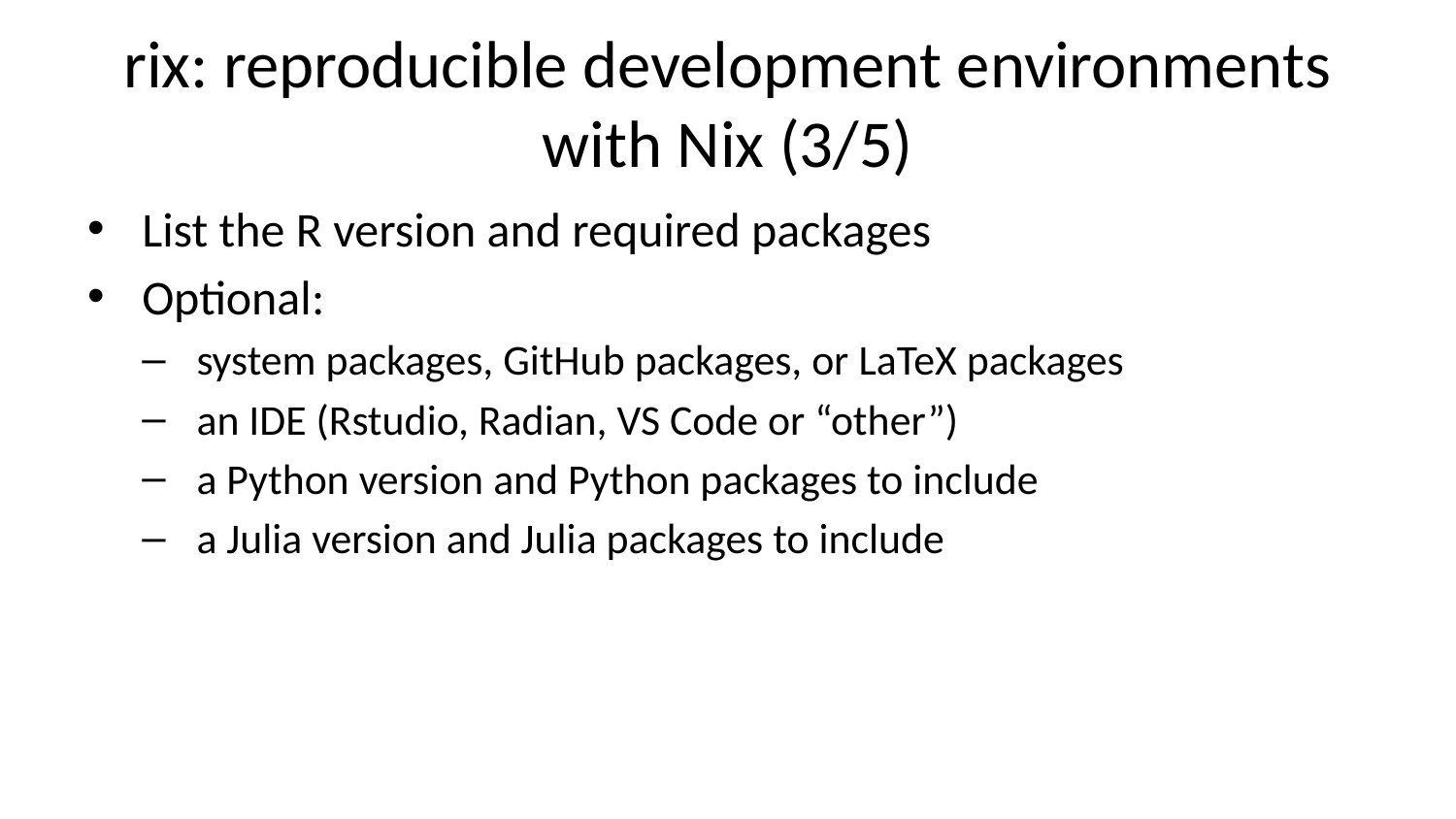

# rix: reproducible development environments with Nix (3/5)
List the R version and required packages
Optional:
system packages, GitHub packages, or LaTeX packages
an IDE (Rstudio, Radian, VS Code or “other”)
a Python version and Python packages to include
a Julia version and Julia packages to include